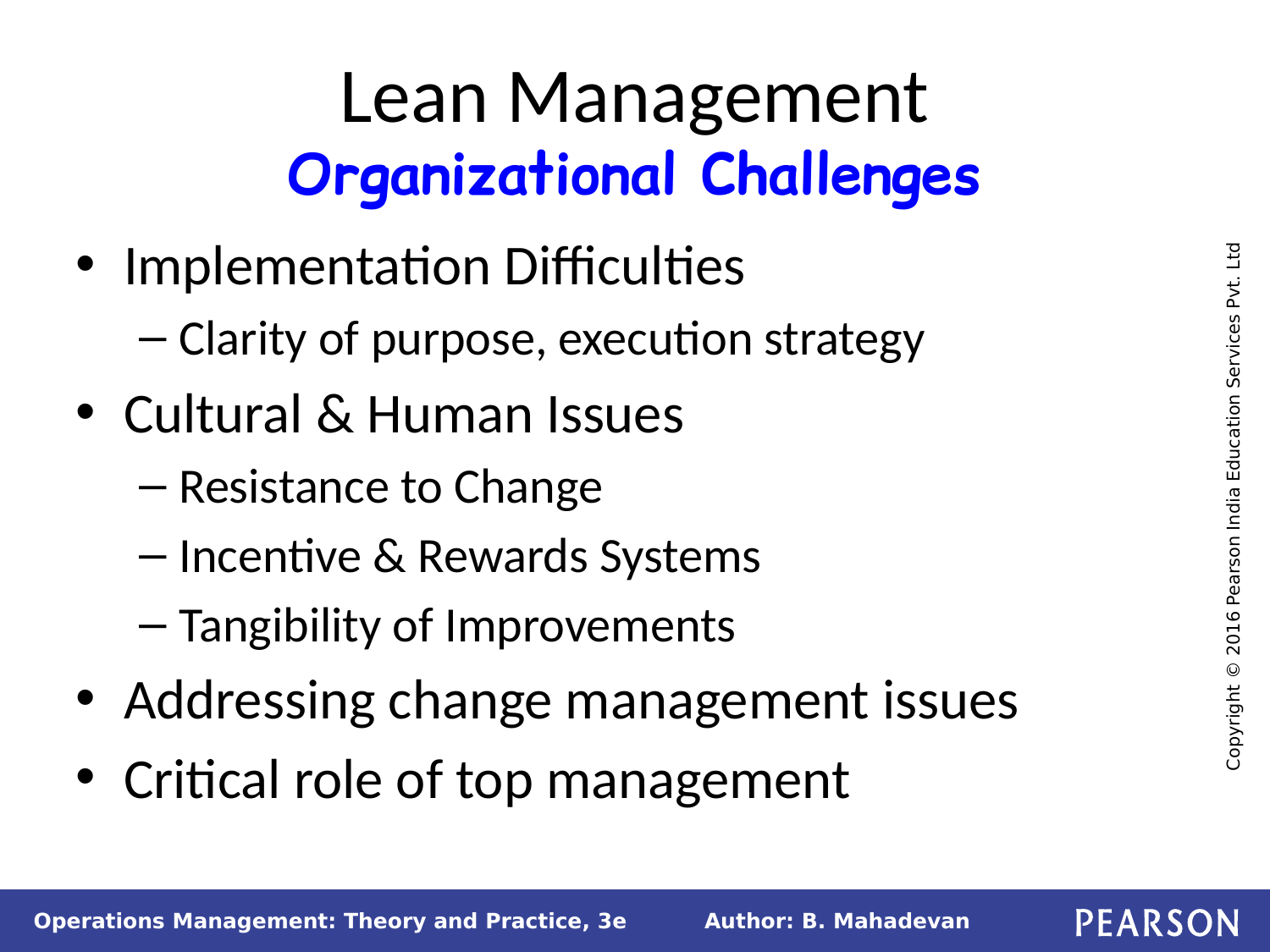

# Lean Management Organizational Challenges
Implementation Difficulties
Clarity of purpose, execution strategy
Cultural & Human Issues
Resistance to Change
Incentive & Rewards Systems
Tangibility of Improvements
Addressing change management issues
Critical role of top management